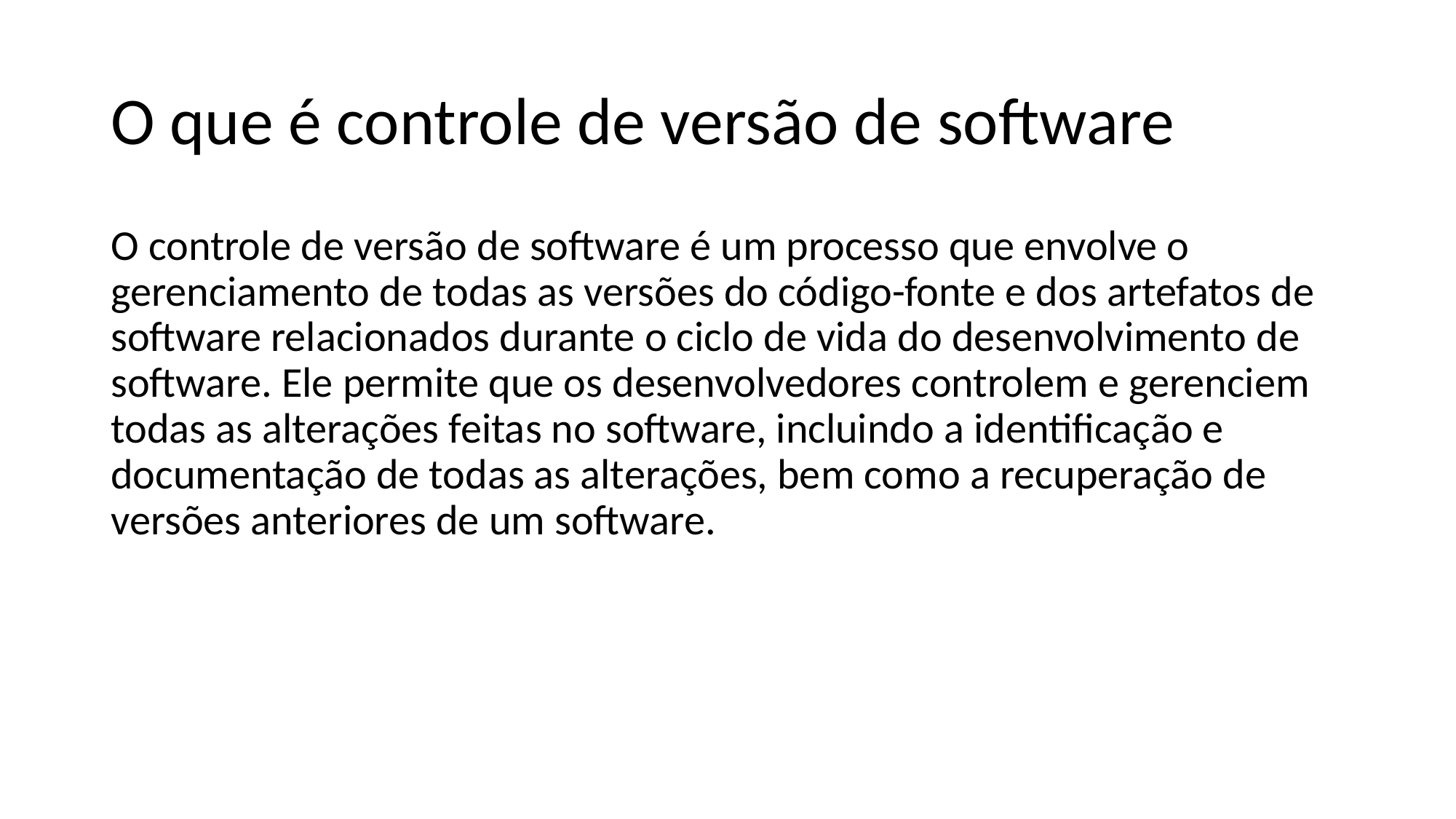

# O que é controle de versão de software
O controle de versão de software é um processo que envolve o gerenciamento de todas as versões do código-fonte e dos artefatos de software relacionados durante o ciclo de vida do desenvolvimento de software. Ele permite que os desenvolvedores controlem e gerenciem todas as alterações feitas no software, incluindo a identificação e documentação de todas as alterações, bem como a recuperação de versões anteriores de um software.